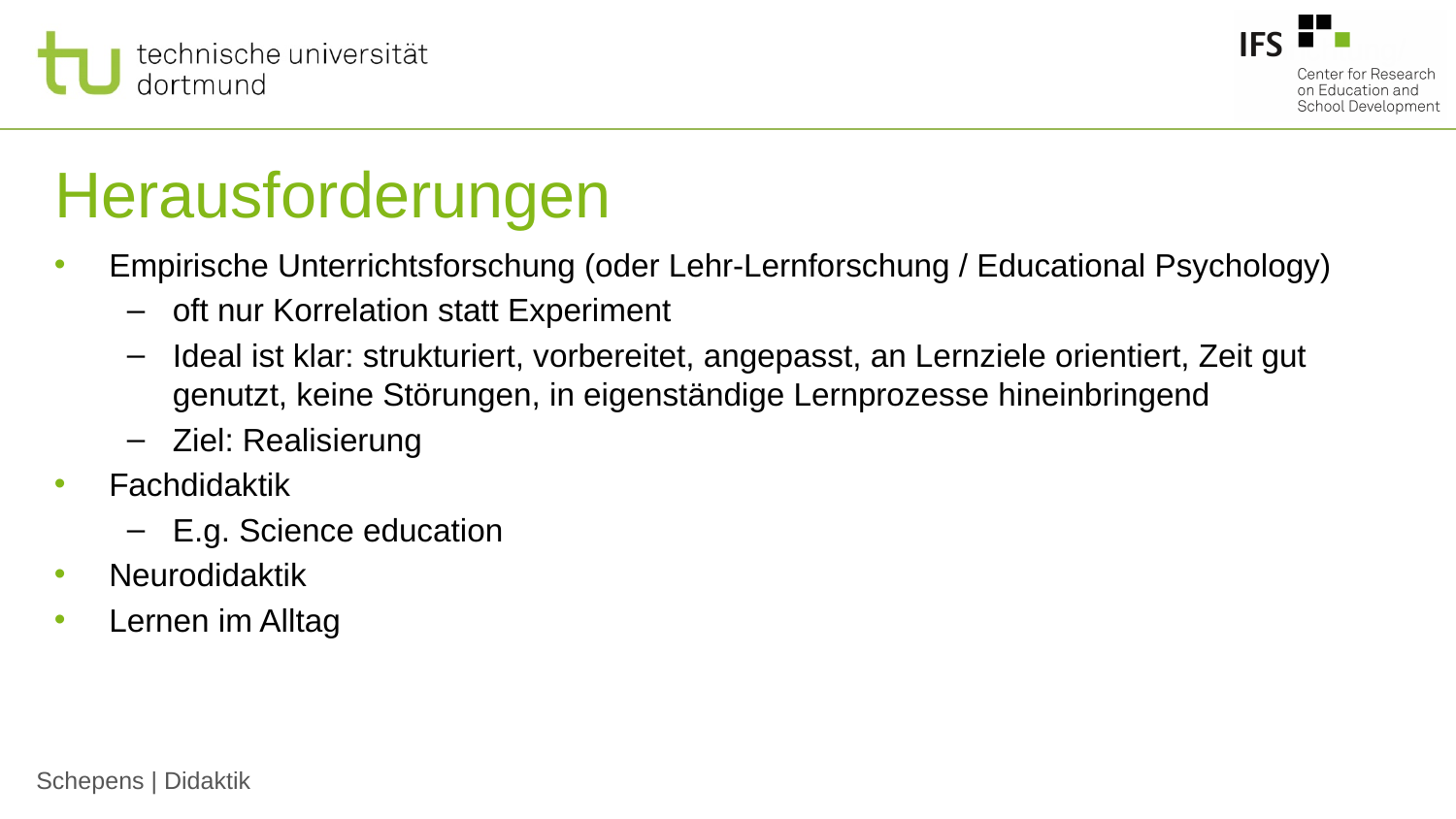

# Herausforderungen
Empirische Unterrichtsforschung (oder Lehr-Lernforschung / Educational Psychology)
oft nur Korrelation statt Experiment
Ideal ist klar: strukturiert, vorbereitet, angepasst, an Lernziele orientiert, Zeit gut genutzt, keine Störungen, in eigenständige Lernprozesse hineinbringend
Ziel: Realisierung
Fachdidaktik
E.g. Science education
Neurodidaktik
Lernen im Alltag